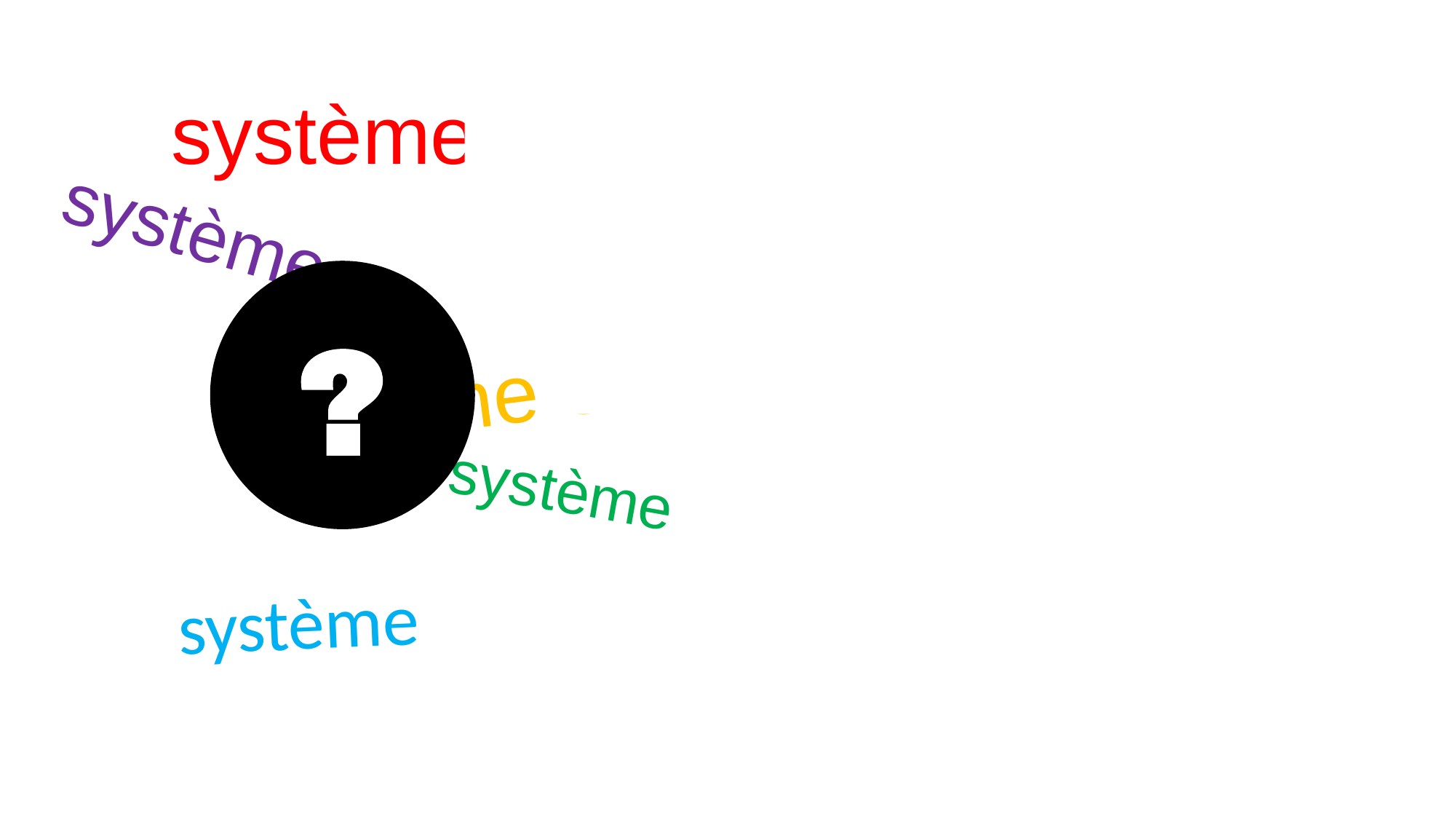

système d'information

système digestif

?

système éducatif

système bancaire

système métrique